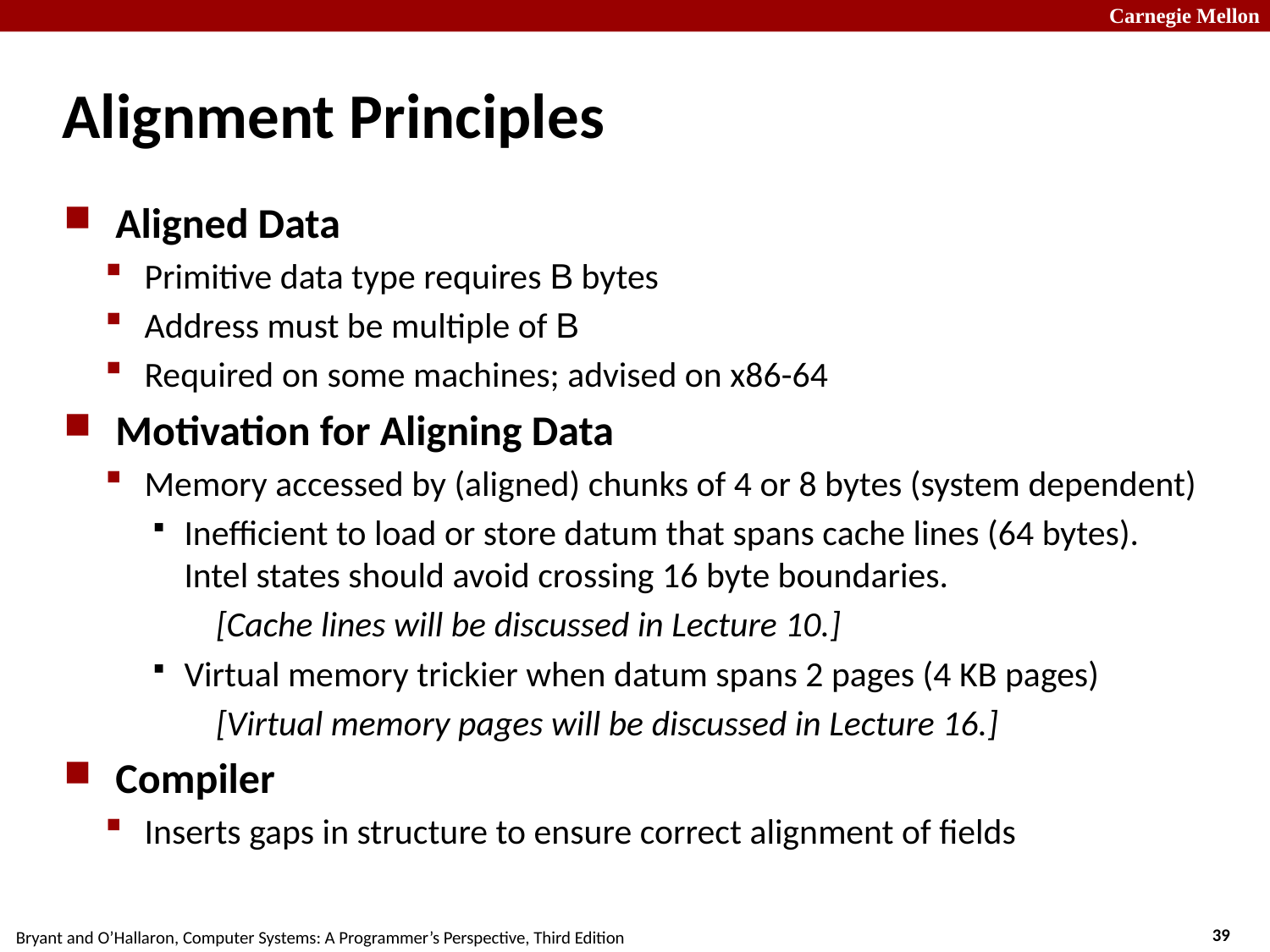

# Alignment Principles
Aligned Data
Primitive data type requires B bytes
Address must be multiple of B
Required on some machines; advised on x86-64
Motivation for Aligning Data
Memory accessed by (aligned) chunks of 4 or 8 bytes (system dependent)
Inefficient to load or store datum that spans cache lines (64 bytes).  Intel states should avoid crossing 16 byte boundaries.
[Cache lines will be discussed in Lecture 10.]
Virtual memory trickier when datum spans 2 pages (4 KB pages)
[Virtual memory pages will be discussed in Lecture 16.]
Compiler
Inserts gaps in structure to ensure correct alignment of fields